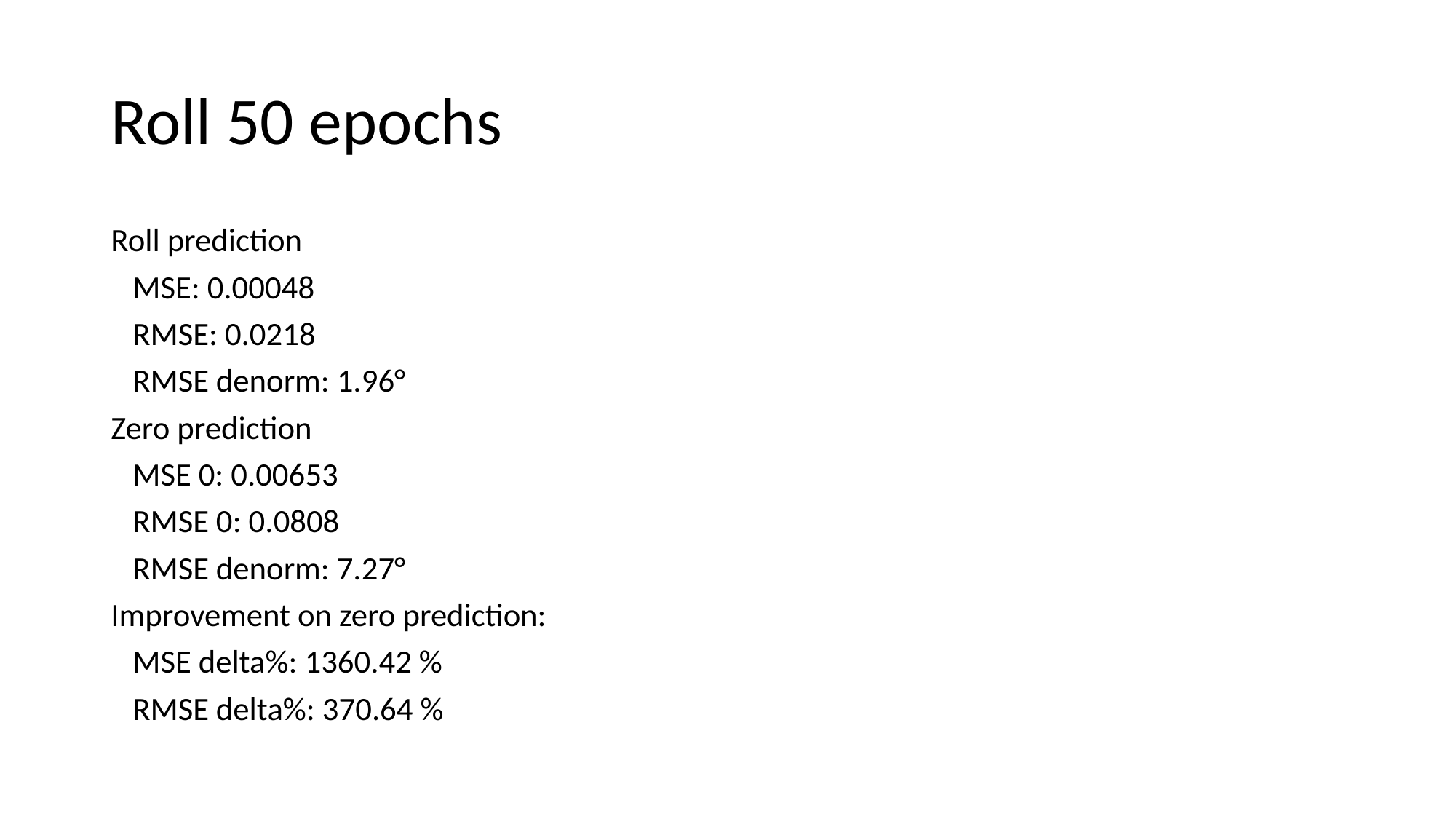

# Roll 50 epochs
Roll prediction
   MSE: 0.00048
   RMSE: 0.0218
   RMSE denorm: 1.96°
Zero prediction
   MSE 0: 0.00653
   RMSE 0: 0.0808
   RMSE denorm: 7.27°
Improvement on zero prediction:
   MSE delta%: 1360.42 %
   RMSE delta%: 370.64 %